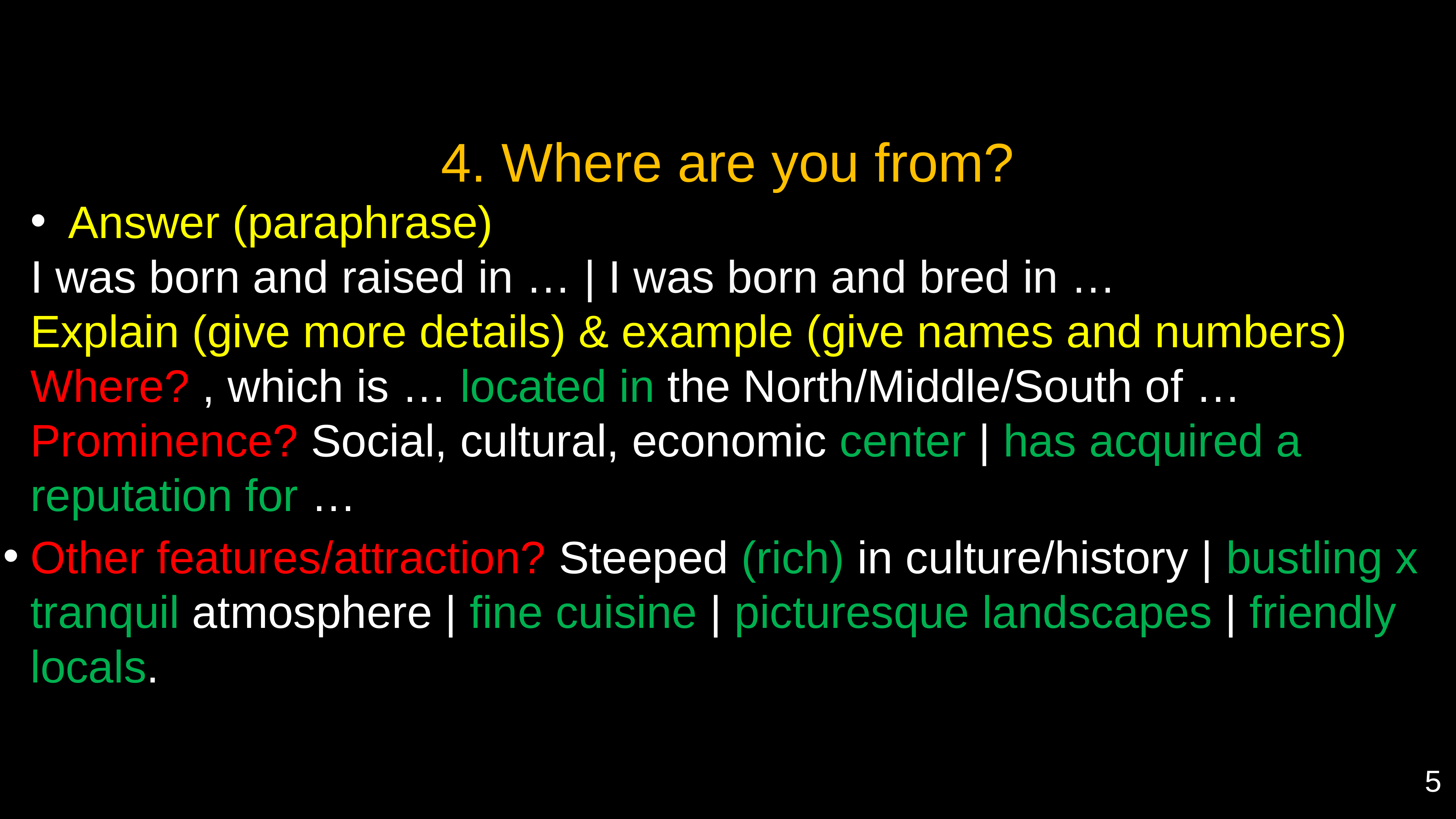

4. Where are you from?
Answer (paraphrase)
I was born and raised in … | I was born and bred in …
Explain (give more details) & example (give names and numbers)
Where? , which is … located in the North/Middle/South of …
Prominence? Social, cultural, economic center | has acquired a reputation for …
Other features/attraction? Steeped (rich) in culture/history | bustling x tranquil atmosphere | fine cuisine | picturesque landscapes | friendly locals.
5